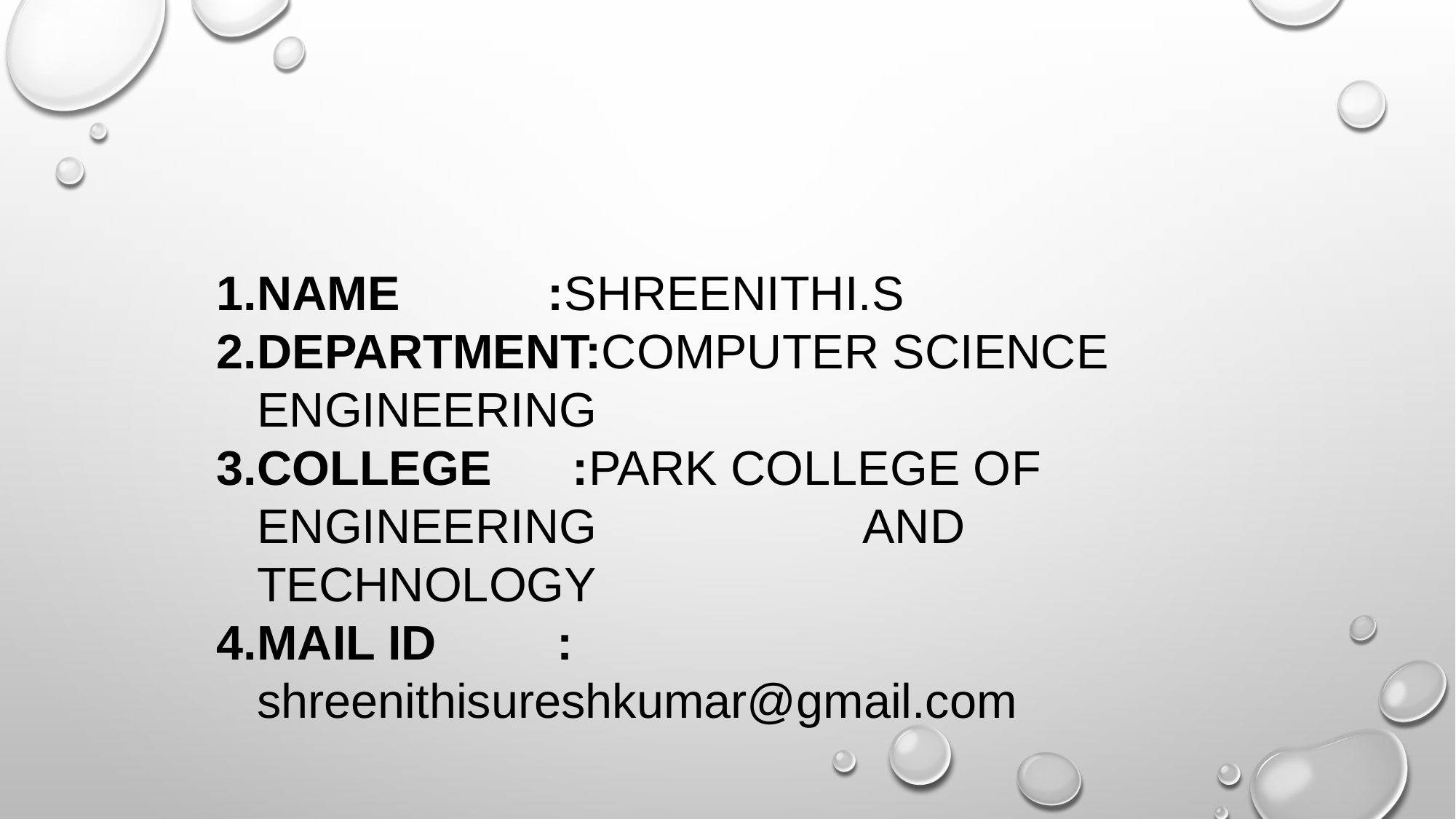

NAME           :SHREENITHI.S
DEPARTMENT:COMPUTER SCIENCE ENGINEERING
COLLEGE      :PARK COLLEGE OF ENGINEERING                    AND TECHNOLOGY
MAIL ID         : shreenithisureshkumar@gmail.com